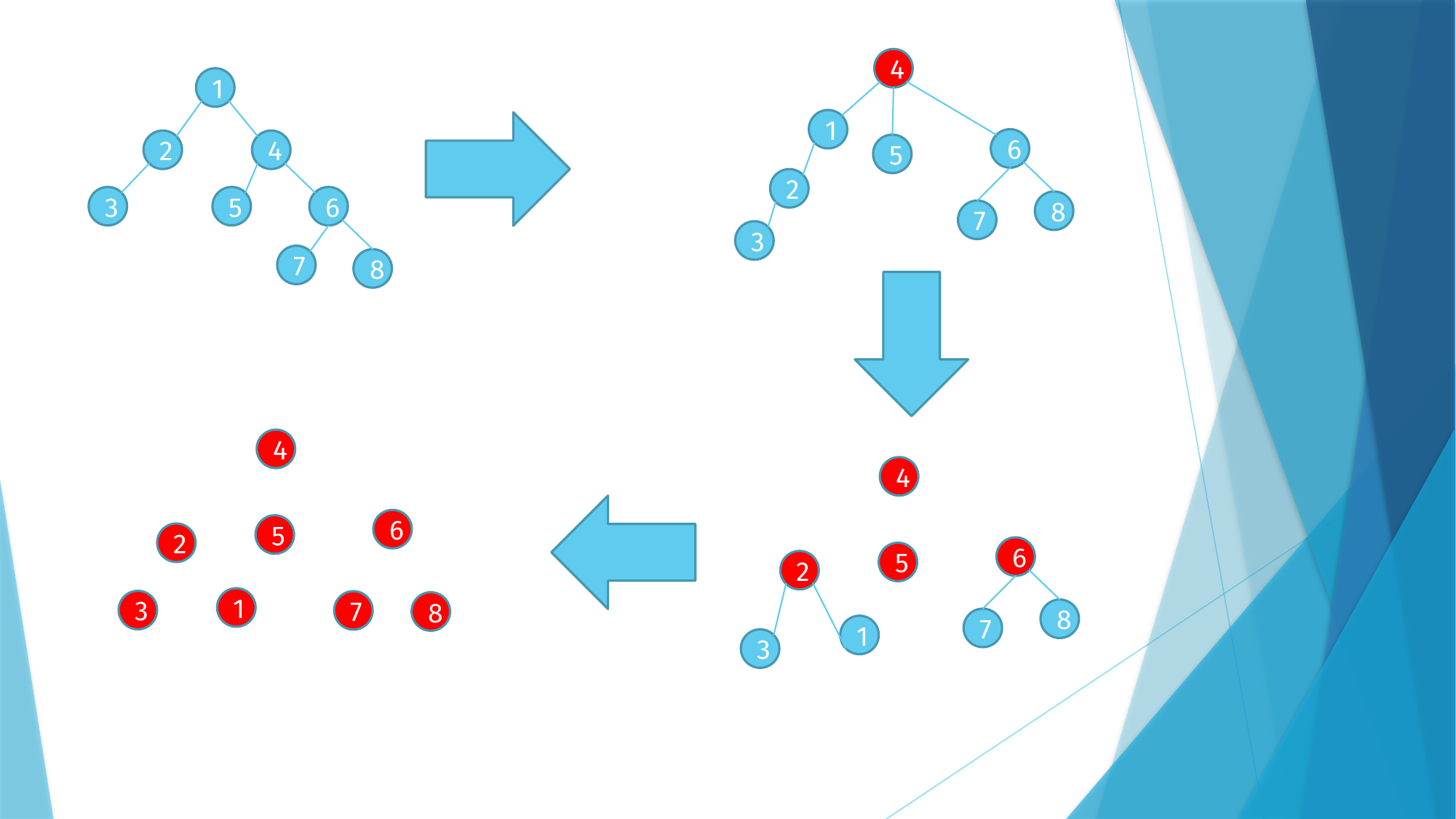

4
1
1

6
2
4
5
2
3
5
6
8
7
3
7
8

4
4

6
5
2
6
5
2
1
3
7
8
8
7
1
3